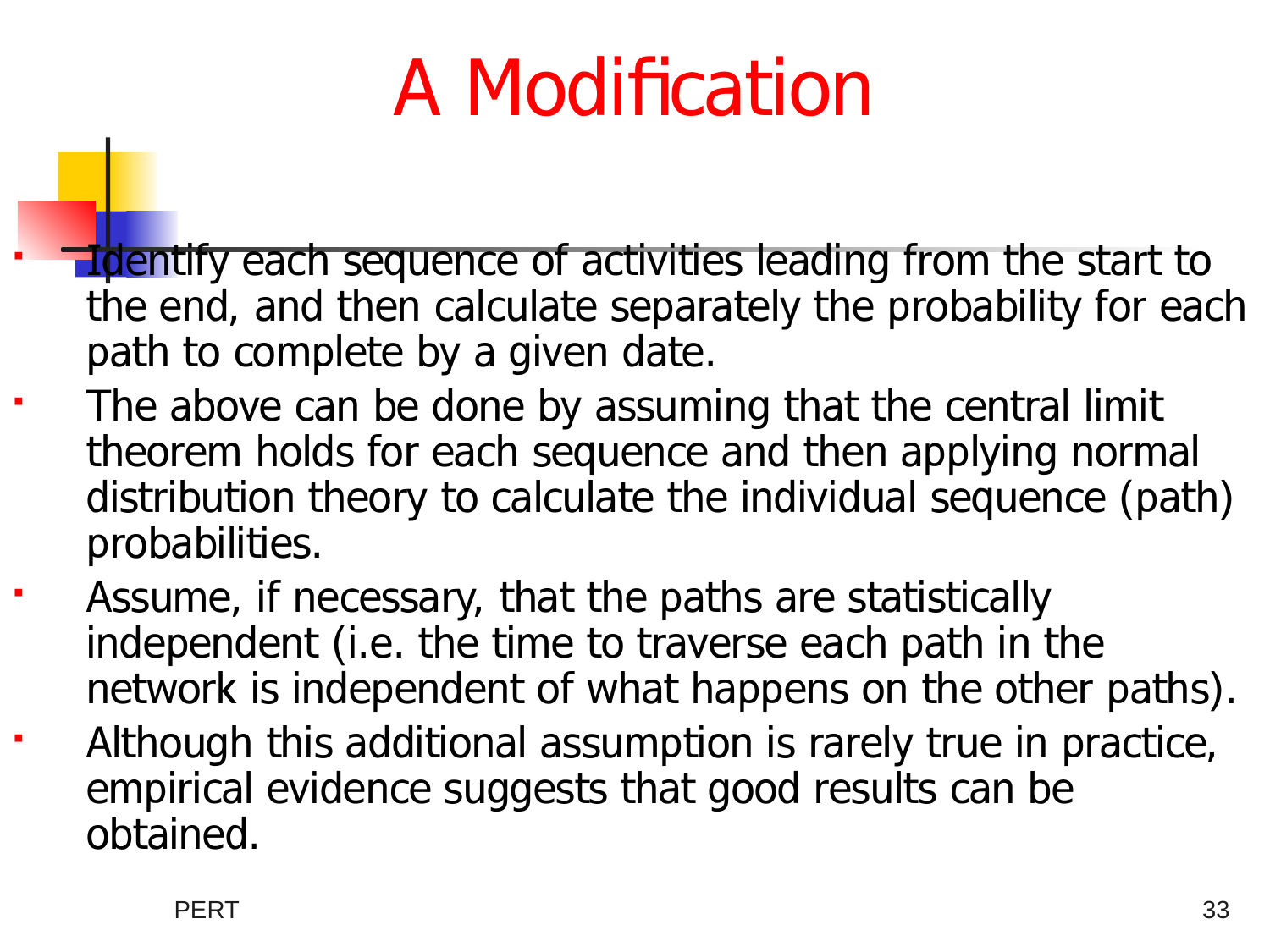

# A Modification
Identify each sequence of activities leading from the start to the end, and then calculate separately the probability for each path to complete by a given date.
The above can be done by assuming that the central limit theorem holds for each sequence and then applying normal distribution theory to calculate the individual sequence (path) probabilities.
Assume, if necessary, that the paths are statistically independent (i.e. the time to traverse each path in the network is independent of what happens on the other paths).
Although this additional assumption is rarely true in practice, empirical evidence suggests that good results can be obtained.
PERT
33